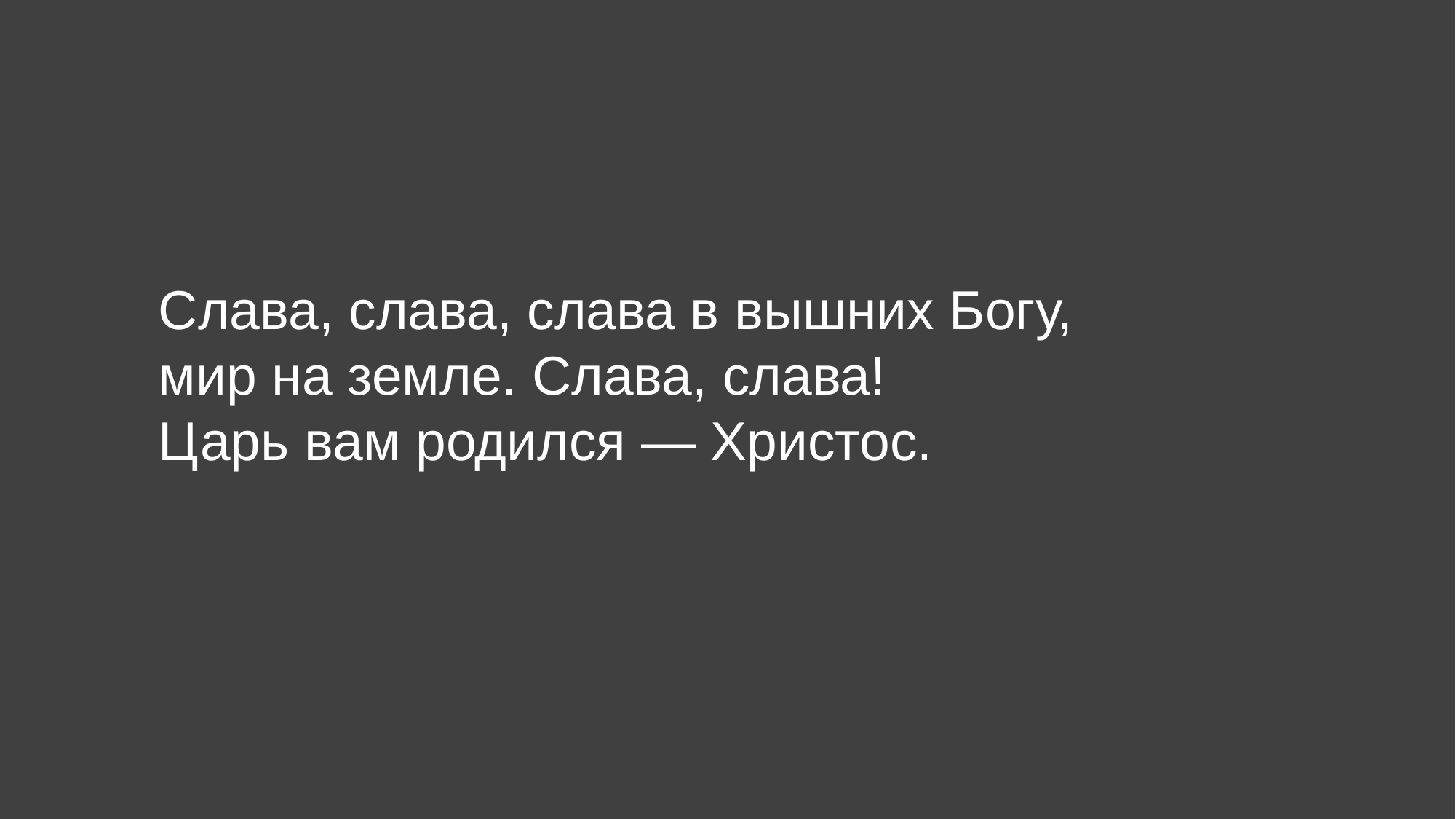

# Слава, слава, слава в вышних Богу, мир на земле. Слава, слава! Царь вам родился — Христос.